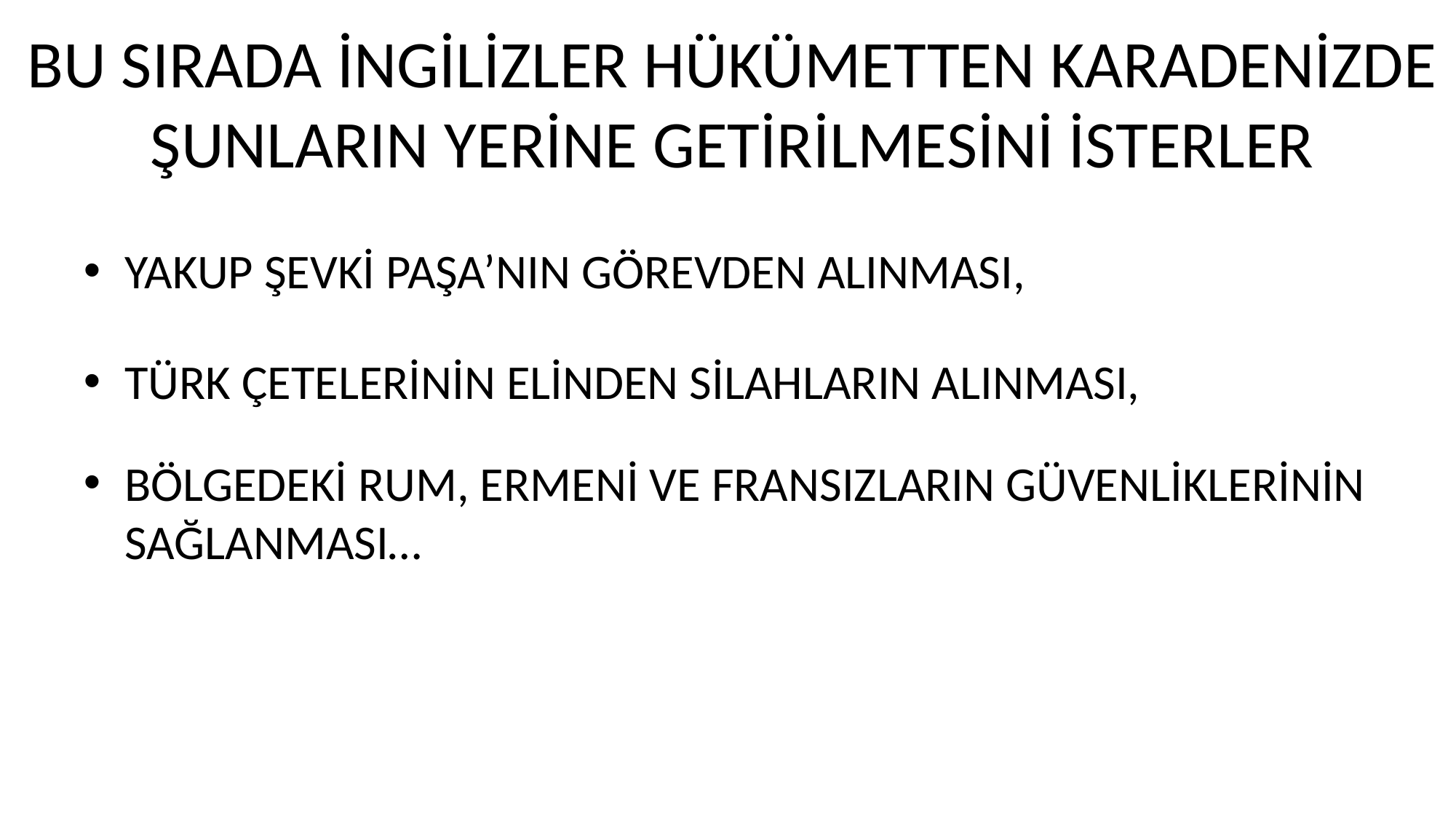

# BU SIRADA İNGİLİZLER HÜKÜMETTEN KARADENİZDE ŞUNLARIN YERİNE GETİRİLMESİNİ İSTERLER
YAKUP ŞEVKİ PAŞA’NIN GÖREVDEN ALINMASI,

TÜRK ÇETELERİNİN ELİNDEN SİLAHLARIN ALINMASI,

BÖLGEDEKİ RUM, ERMENİ VE FRANSIZLARIN GÜVENLİKLERİNİN SAĞLANMASI…